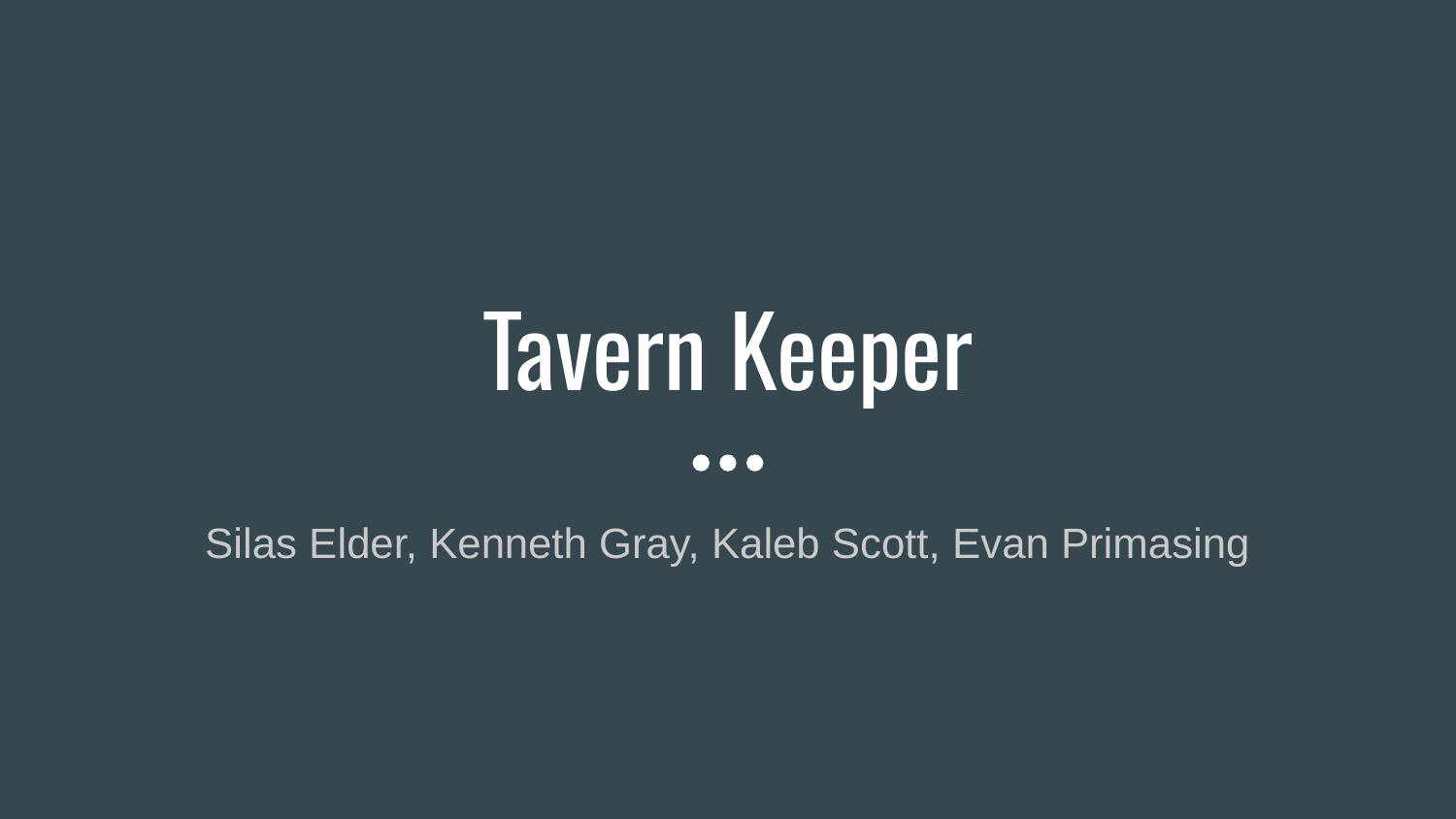

# Tavern Keeper
Silas Elder, Kenneth Gray, Kaleb Scott, Evan Primasing